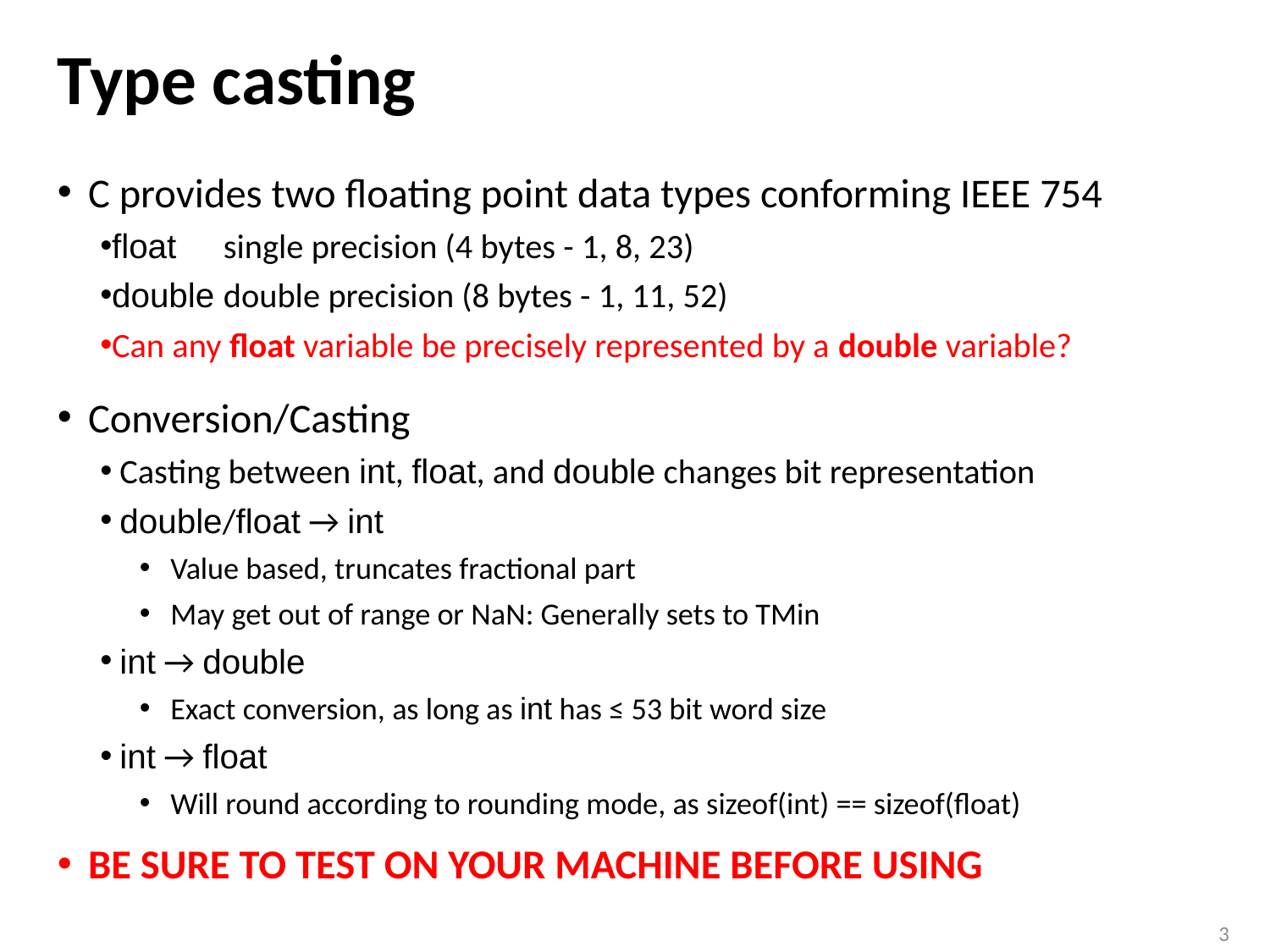

# Type casting
C provides two floating point data types conforming IEEE 754
float	single precision (4 bytes - 1, 8, 23)
double	double precision (8 bytes - 1, 11, 52)
Can any float variable be precisely represented by a double variable?
Conversion/Casting
 Casting between int, float, and double changes bit representation
 double/float → int
Value based, truncates fractional part
May get out of range or NaN: Generally sets to TMin
 int → double
Exact conversion, as long as int has ≤ 53 bit word size
 int → float
Will round according to rounding mode, as sizeof(int) == sizeof(float)
BE SURE TO TEST ON YOUR MACHINE BEFORE USING
3